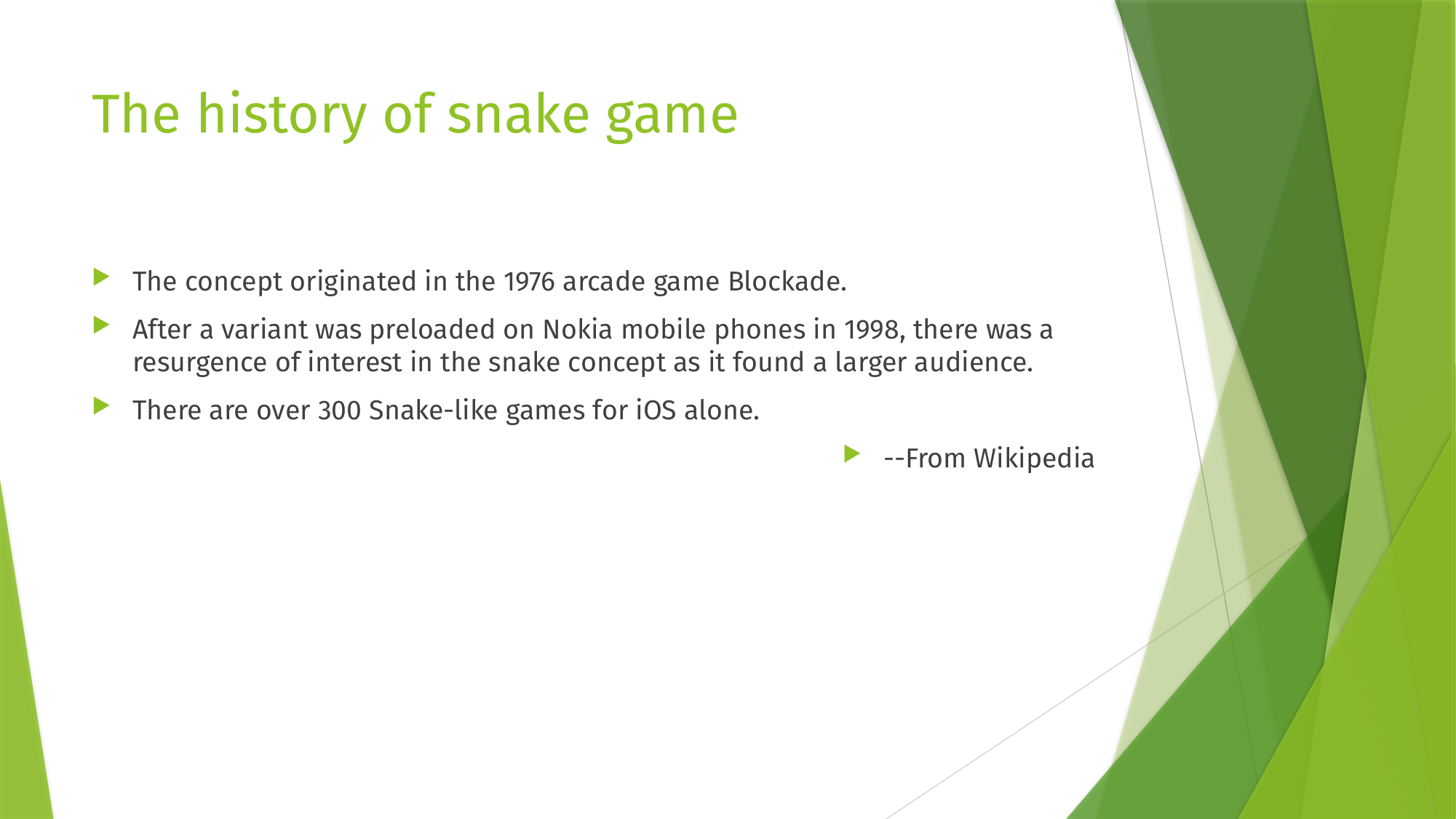

# The history of snake game
The concept originated in the 1976 arcade game Blockade.
After a variant was preloaded on Nokia mobile phones in 1998, there was a resurgence of interest in the snake concept as it found a larger audience.
There are over 300 Snake-like games for iOS alone.
--From Wikipedia